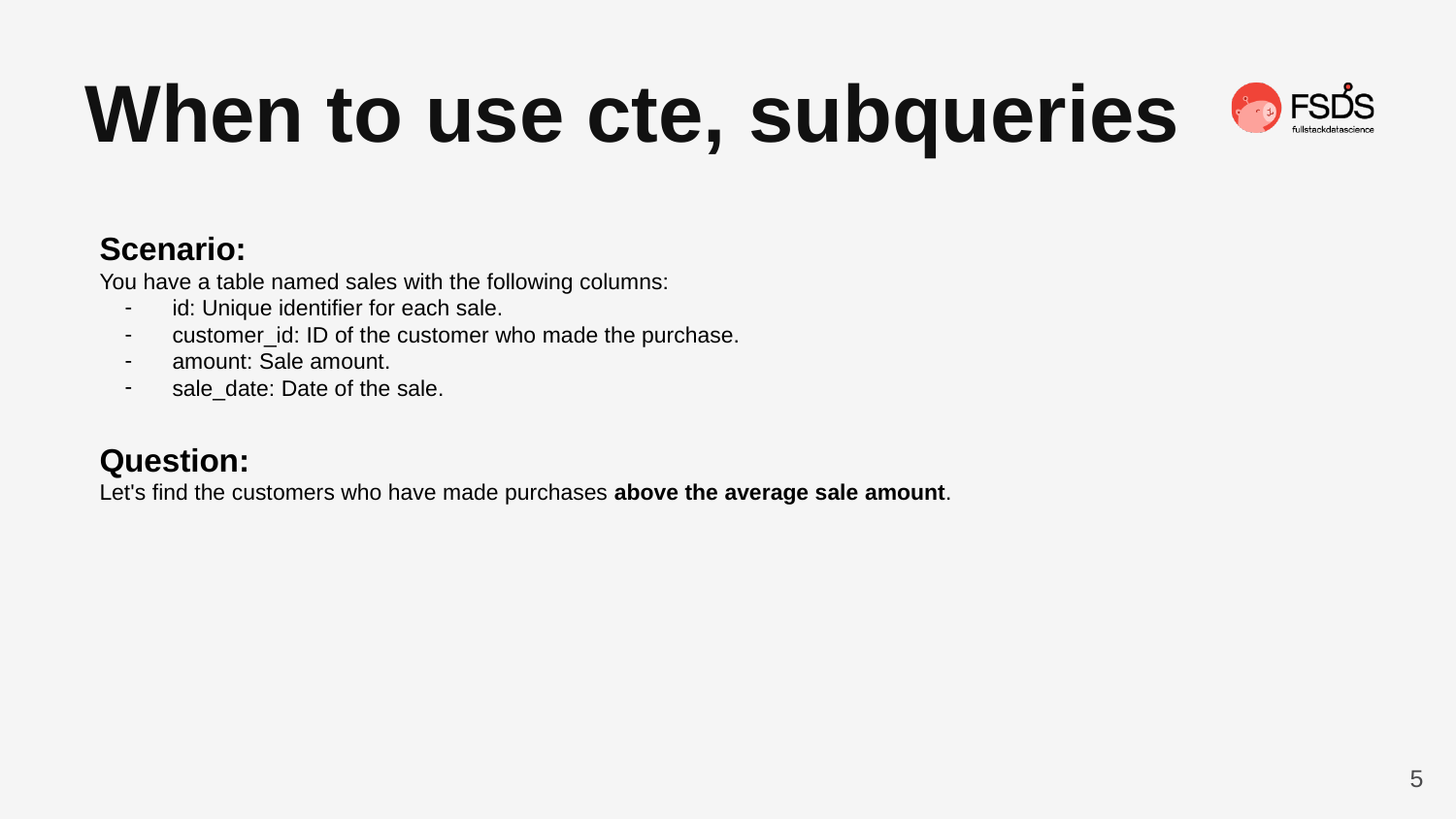

When to use cte, subqueries

Scenario:
You have a table named sales with the following columns:
id: Unique identifier for each sale.
customer_id: ID of the customer who made the purchase.
amount: Sale amount.
sale_date: Date of the sale.

Question:
Let's find the customers who have made purchases above the average sale amount.
5